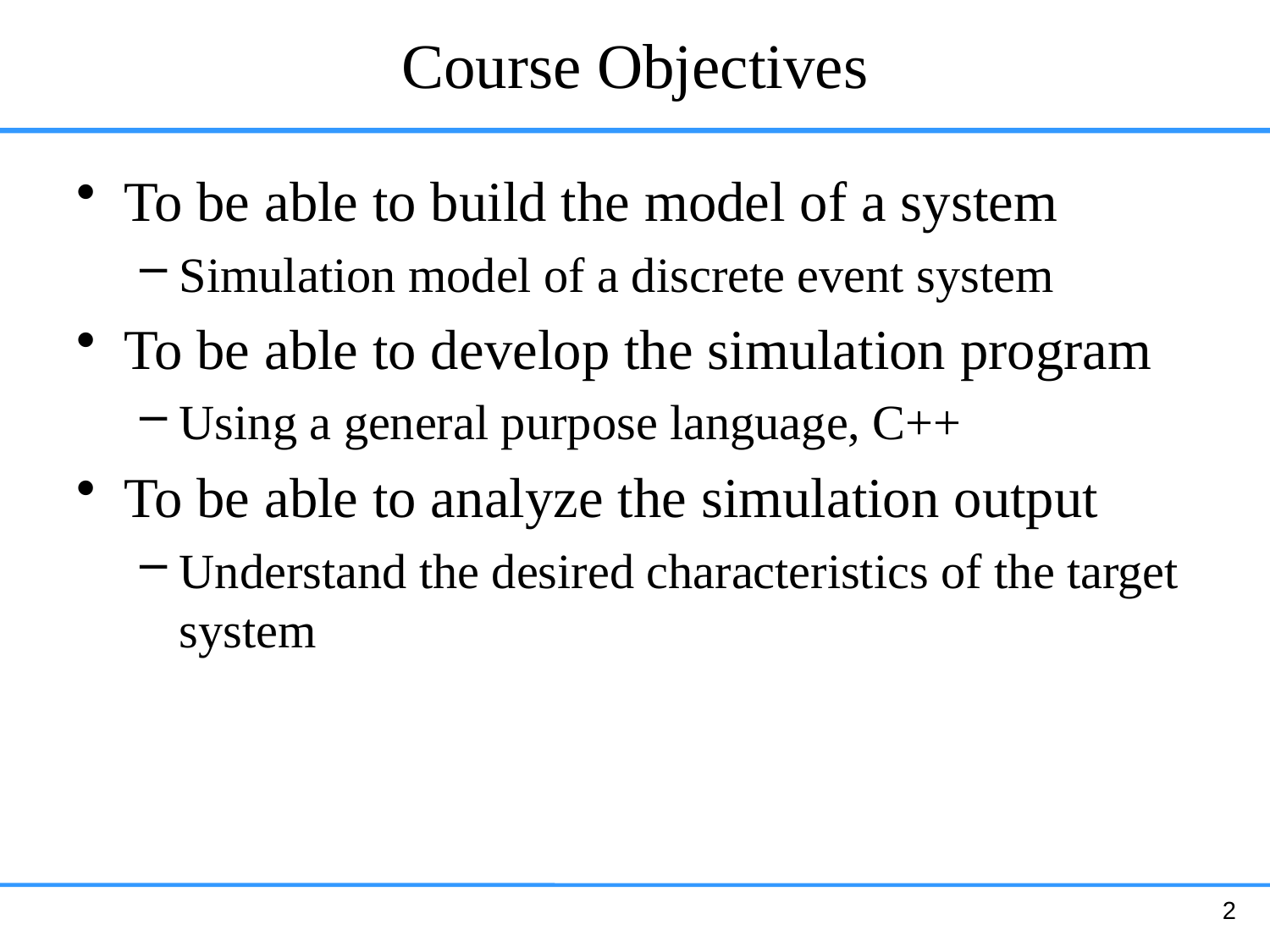

# Course Objectives
To be able to build the model of a system
Simulation model of a discrete event system
To be able to develop the simulation program
Using a general purpose language, C++
To be able to analyze the simulation output
Understand the desired characteristics of the target system

2